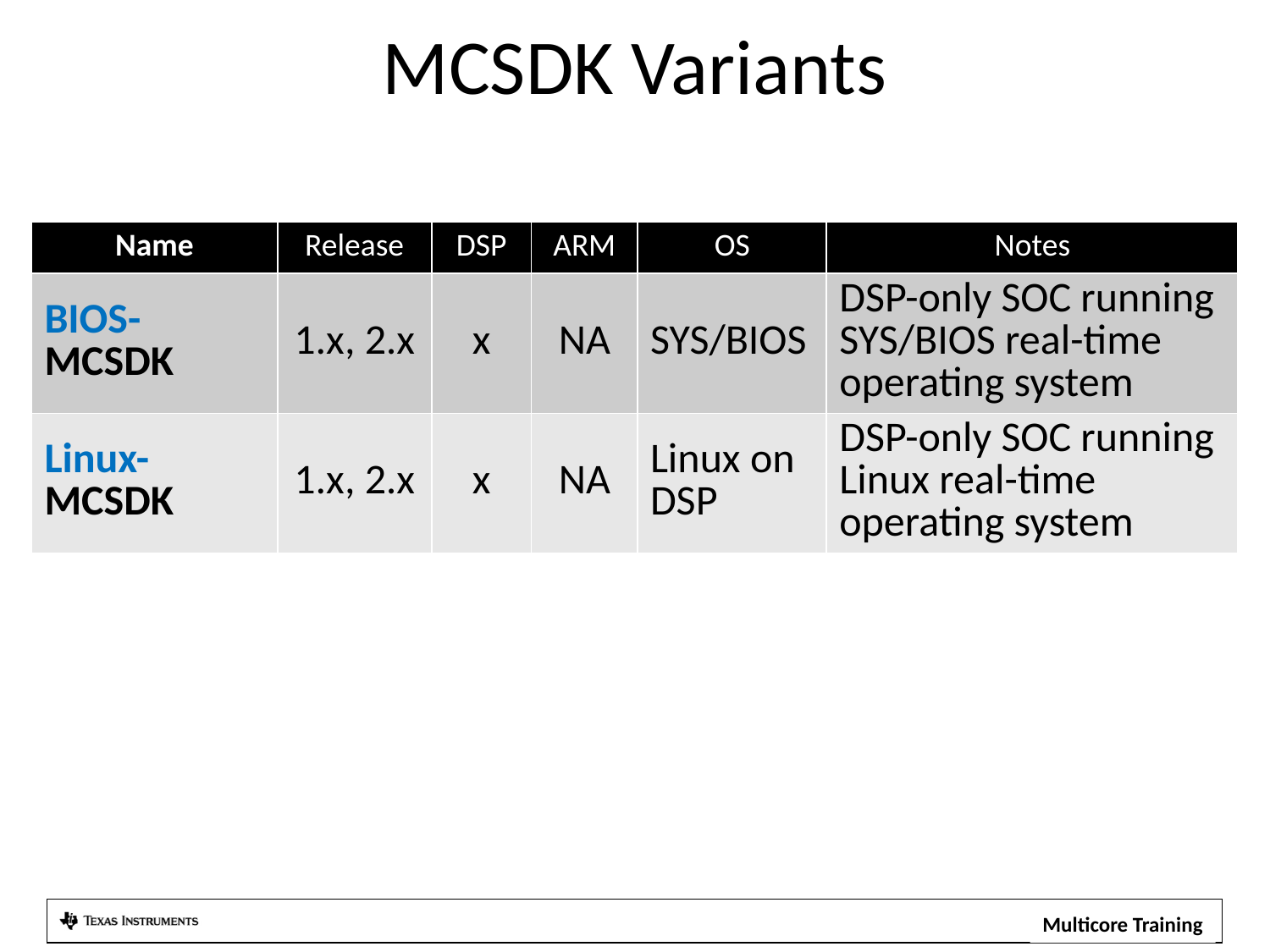

# MCSDK Variants
| Name | Release | DSP | ARM | OS | Notes |
| --- | --- | --- | --- | --- | --- |
| BIOS-MCSDK | 1.x, 2.x | x | NA | SYS/BIOS | DSP-only SOC running SYS/BIOS real-time operating system |
| Linux-MCSDK | 1.x, 2.x | x | NA | Linux on DSP | DSP-only SOC running Linux real-time operating system |